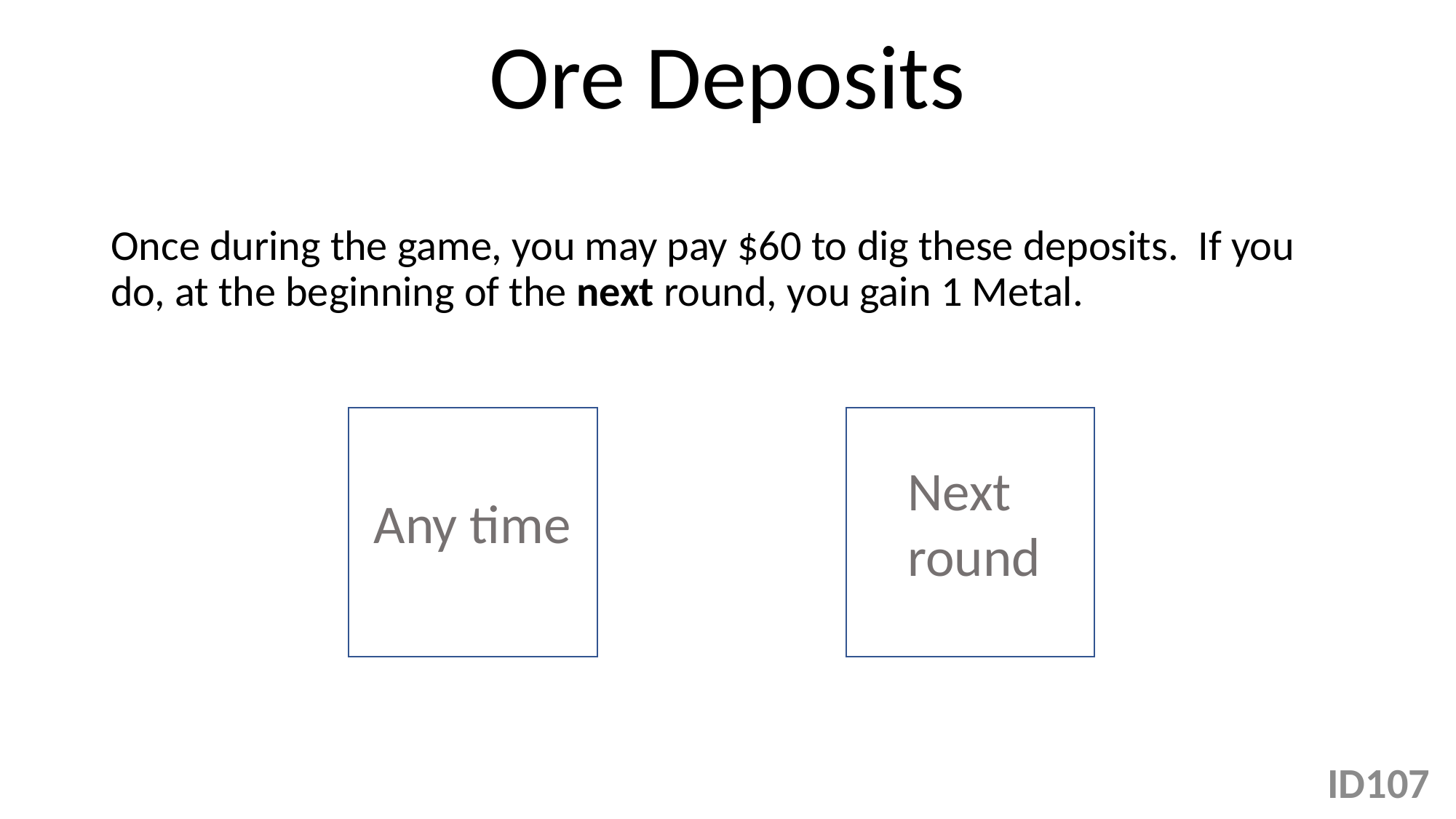

# Ore Deposits
Once during the game, you may pay $60 to dig these deposits.  If you do, at the beginning of the next round, you gain 1 Metal.

Next round
Any time
107